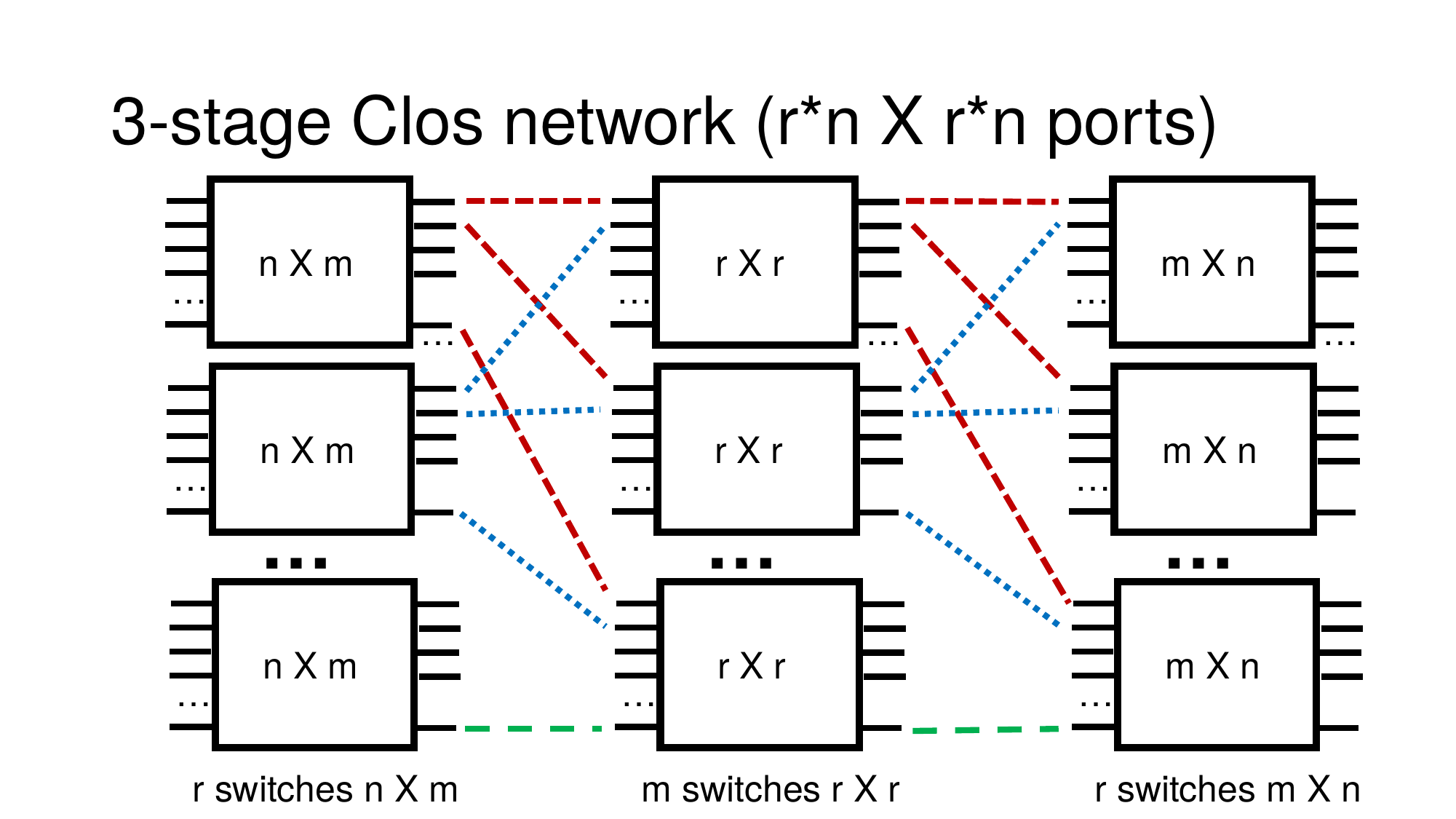

# 3-stage Clos network (r*n X r*n ports)

n X m
…

r X r
…

m X n
…
…
…
…

n X m
…

r X r
…

m X n
…
…
…
…

n X m
…

r X r
…

m X n
…
r switches n X m
m switches r X r
r switches m X n